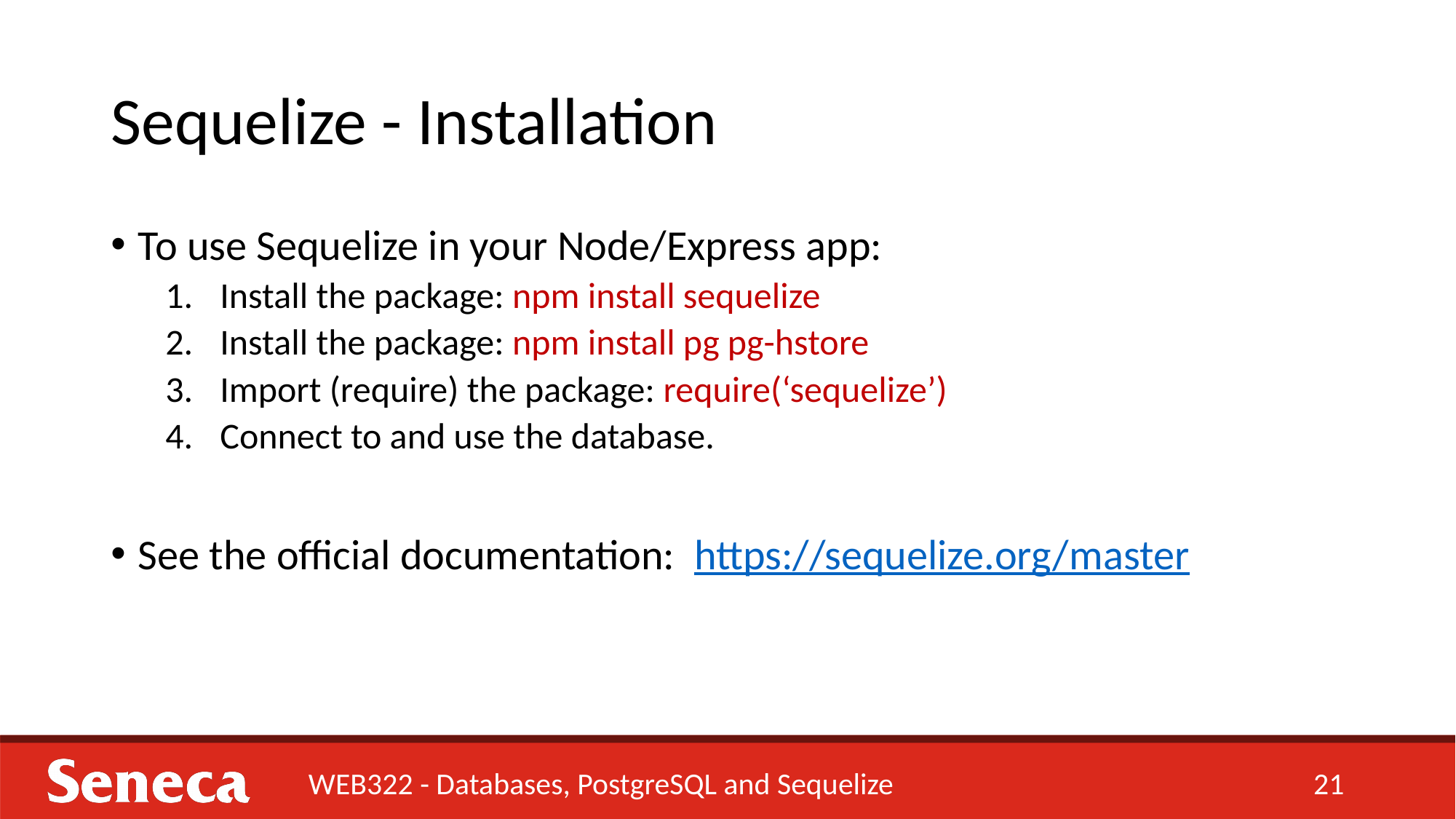

# Sequelize - Installation
To use Sequelize in your Node/Express app:
Install the package: npm install sequelize
Install the package: npm install pg pg-hstore
Import (require) the package: require(‘sequelize’)
Connect to and use the database.

See the official documentation:  https://sequelize.org/master

WEB322 - Databases, PostgreSQL and Sequelize
21